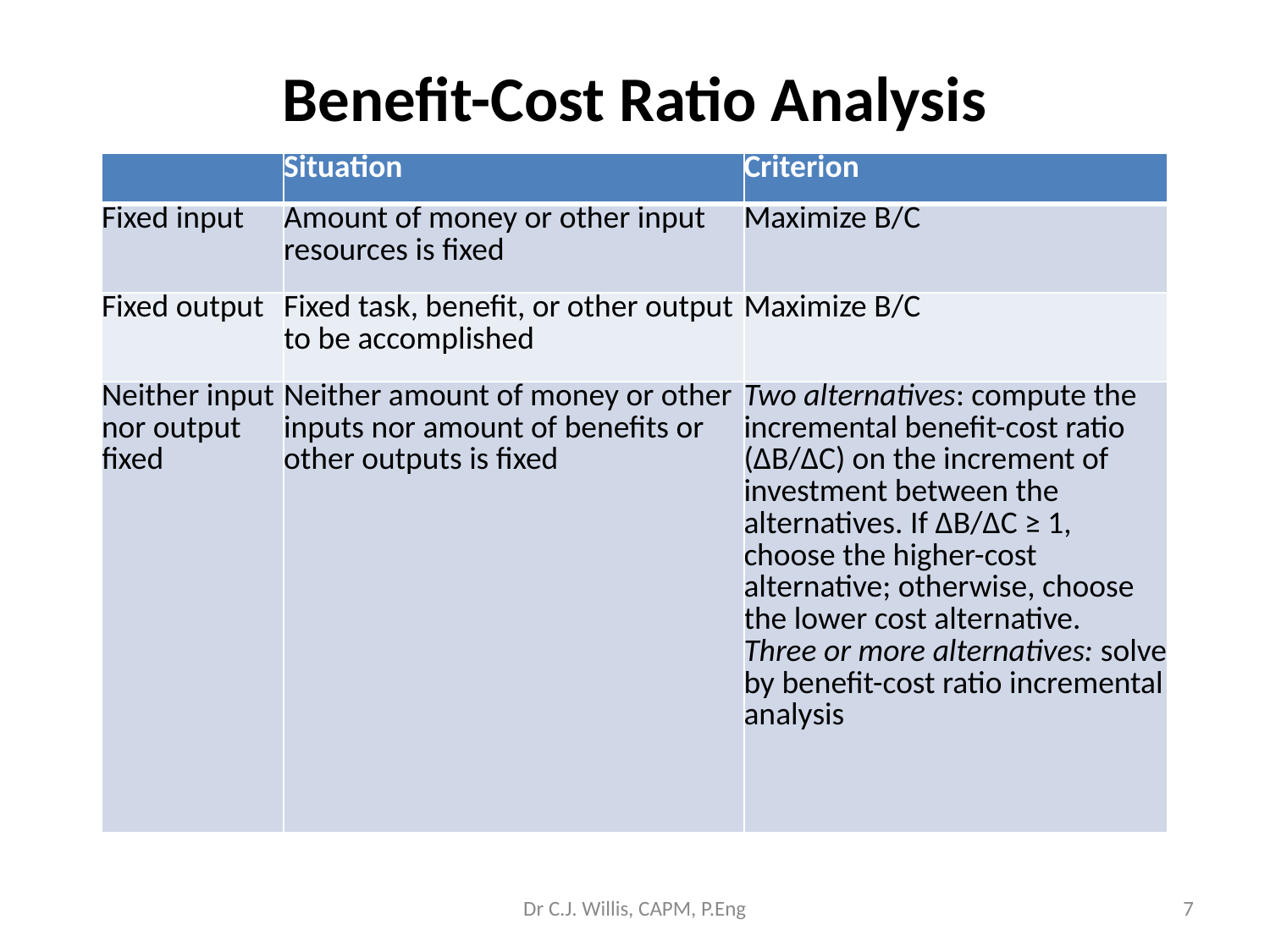

# Benefit-Cost Ratio Analysis
|  | Situation | Criterion |
| --- | --- | --- |
| Fixed input | Amount of money or other input resources is fixed | Maximize B/C |
| Fixed output | Fixed task, benefit, or other output to be accomplished | Maximize B/C |
| Neither input nor output fixed | Neither amount of money or other inputs nor amount of benefits or other outputs is fixed | Two alternatives: compute the incremental benefit-cost ratio (ΔB/ΔC) on the increment of investment between the alternatives. If ΔB/ΔC ≥ 1, choose the higher-cost alternative; otherwise, choose the lower cost alternative. Three or more alternatives: solve by benefit-cost ratio incremental analysis |
Dr C.J. Willis, CAPM, P.Eng
7